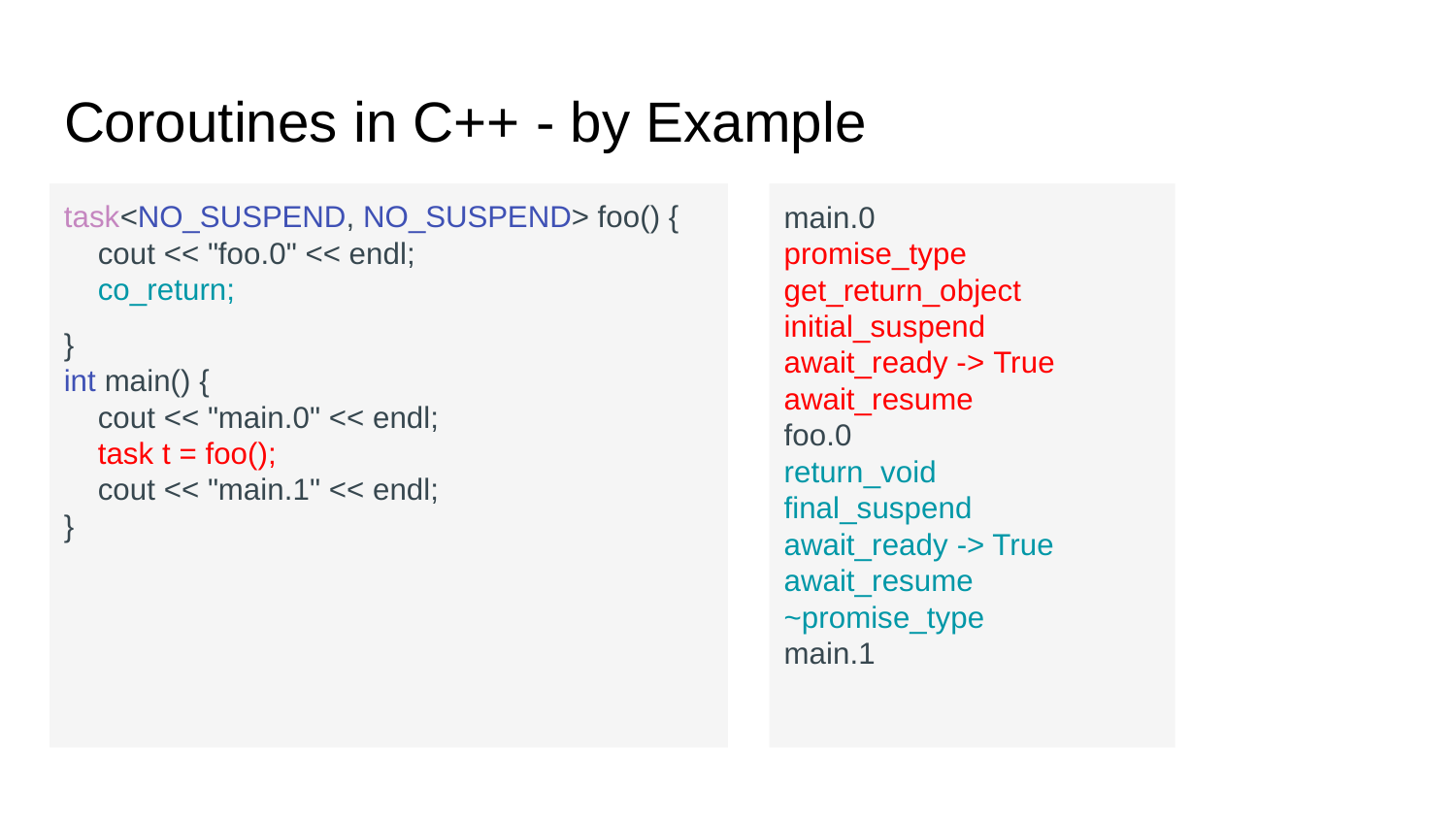

# Coroutines in C++ - by Example
task<NO_SUSPEND, NO_SUSPEND> foo() {
    cout << "foo.0" << endl;
    co_return;
}
int main() {
    cout << "main.0" << endl;
    task t = foo();
    cout << "main.1" << endl;
}

main.0
promise_type
get_return_object
initial_suspend
await_ready -> True
await_resume
foo.0
return_void
final_suspend
await_ready -> True
await_resume
~promise_type
main.1